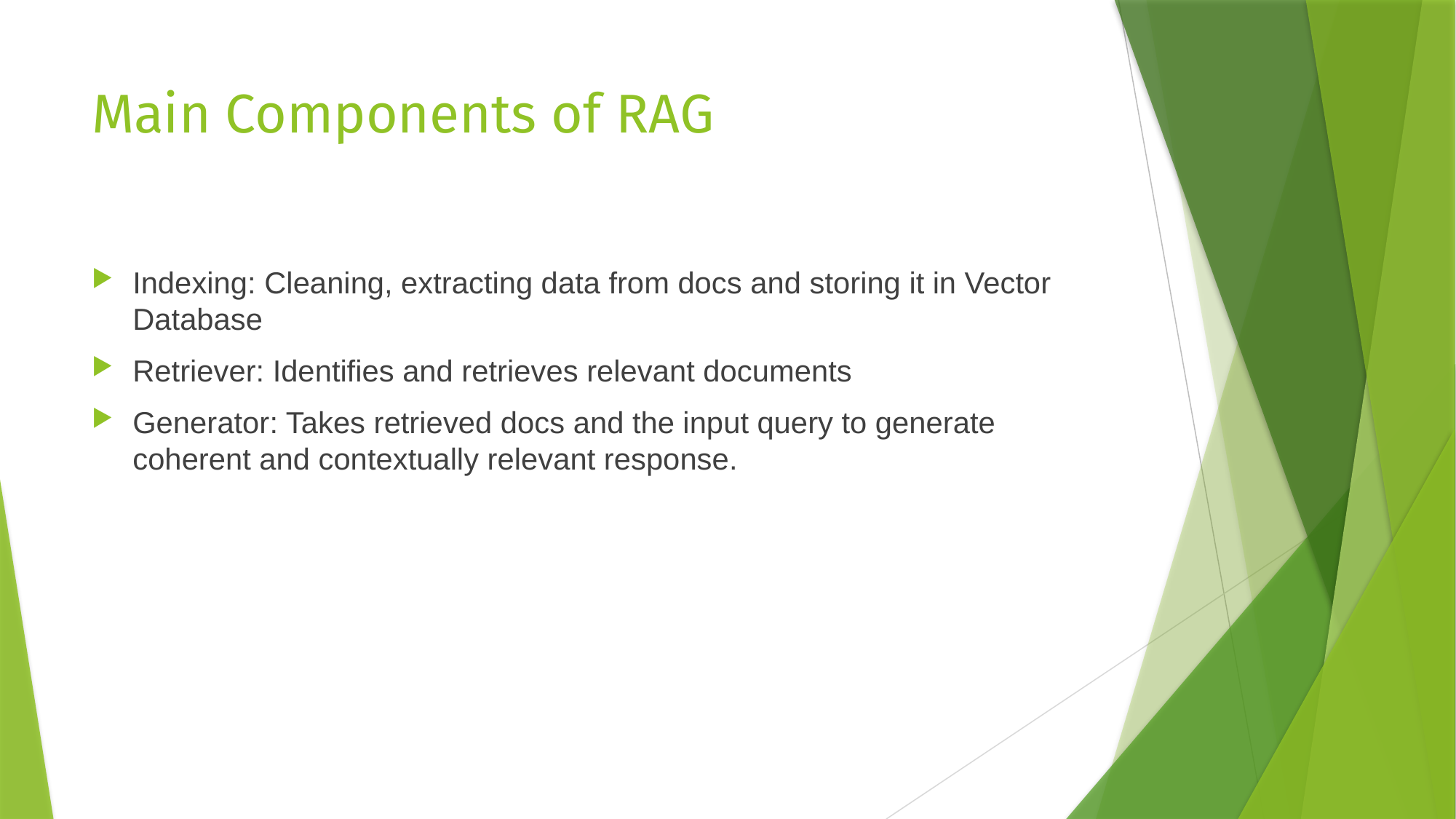

# Main Components of RAG
Indexing: Cleaning, extracting data from docs and storing it in Vector Database
Retriever: Identifies and retrieves relevant documents
Generator: Takes retrieved docs and the input query to generate coherent and contextually relevant response.